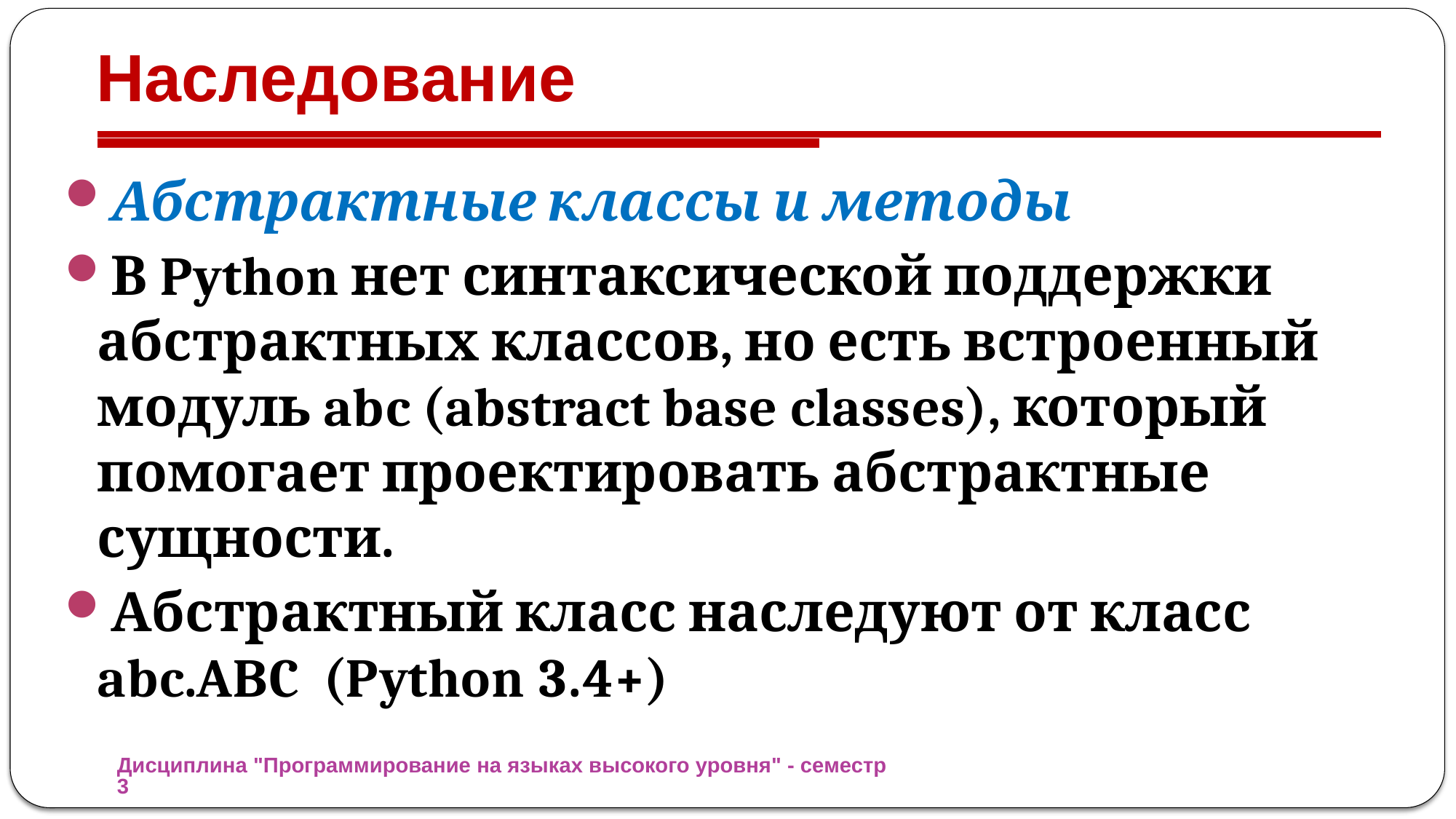

# Наследование
Абстрактные классы и методы
В Python нет синтаксической поддержки абстрактных классов, но есть встроенный модуль abc (abstract base classes), который помогает проектировать абстрактные сущности.
Абстрактный класс наследуют от класс abc.ABC  (Python 3.4+)
Дисциплина "Программирование на языках высокого уровня" - семестр 3